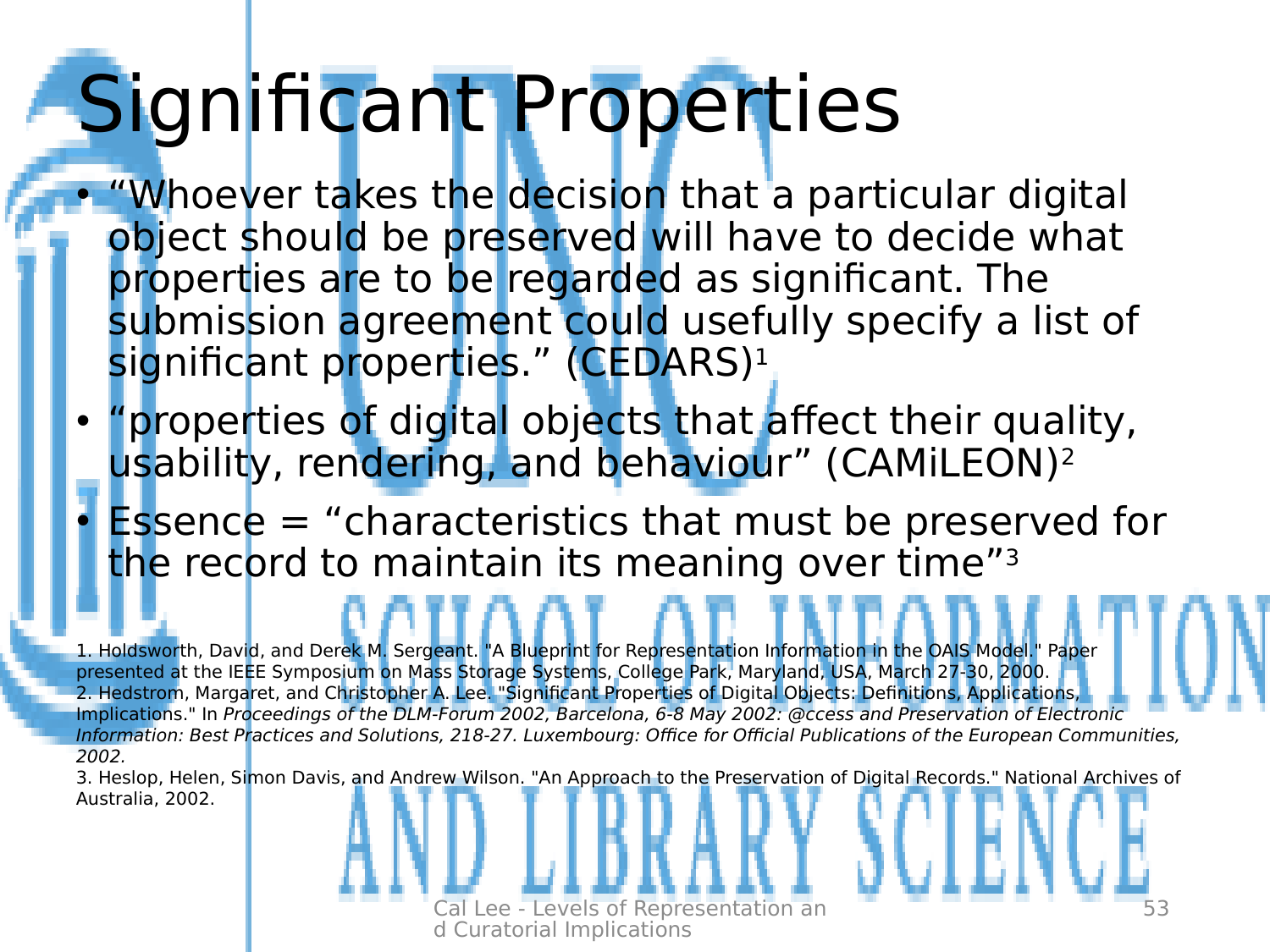

# Significant Properties
“Whoever takes the decision that a particular digital object should be preserved will have to decide what properties are to be regarded as significant. The submission agreement could usefully specify a list of significant properties.” (CEDARS)1
“properties of digital objects that affect their quality, usability, rendering, and behaviour” (CAMiLEON)2
Essence = “characteristics that must be preserved for the record to maintain its meaning over time”3
1. Holdsworth, David, and Derek M. Sergeant. "A Blueprint for Representation Information in the OAIS Model." Paper presented at the IEEE Symposium on Mass Storage Systems, College Park, Maryland, USA, March 27-30, 2000.
2. Hedstrom, Margaret, and Christopher A. Lee. "Significant Properties of Digital Objects: Definitions, Applications, Implications." In Proceedings of the DLM-Forum 2002, Barcelona, 6-8 May 2002: @ccess and Preservation of Electronic Information: Best Practices and Solutions, 218-27. Luxembourg: Office for Official Publications of the European Communities, 2002.
3. Heslop, Helen, Simon Davis, and Andrew Wilson. "An Approach to the Preservation of Digital Records." National Archives of Australia, 2002.
Cal Lee - Levels of Representation and Curatorial Implications
53